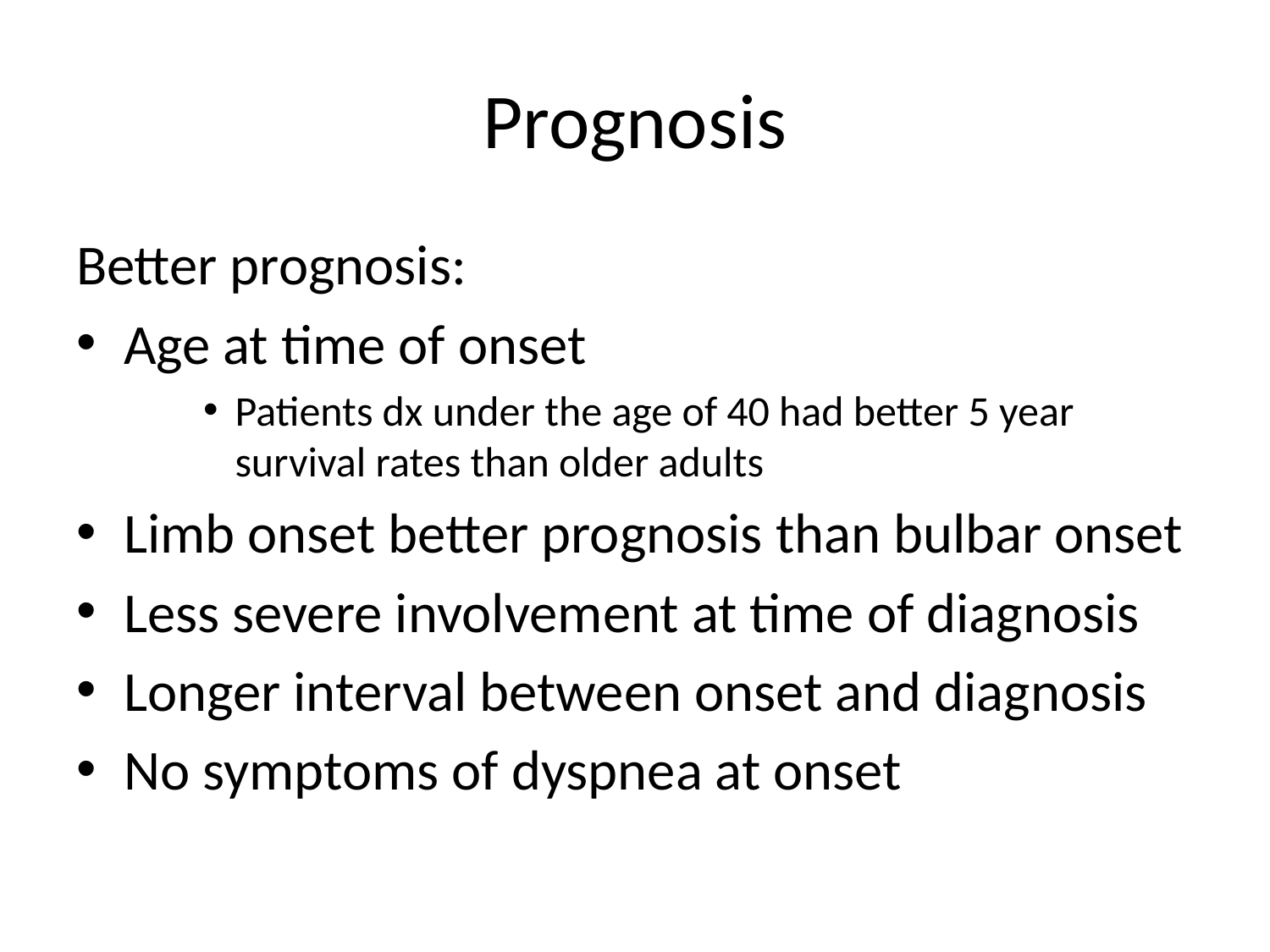

# Prognosis
Better prognosis:
Age at time of onset
Patients dx under the age of 40 had better 5 year survival rates than older adults
Limb onset better prognosis than bulbar onset
Less severe involvement at time of diagnosis
Longer interval between onset and diagnosis
No symptoms of dyspnea at onset